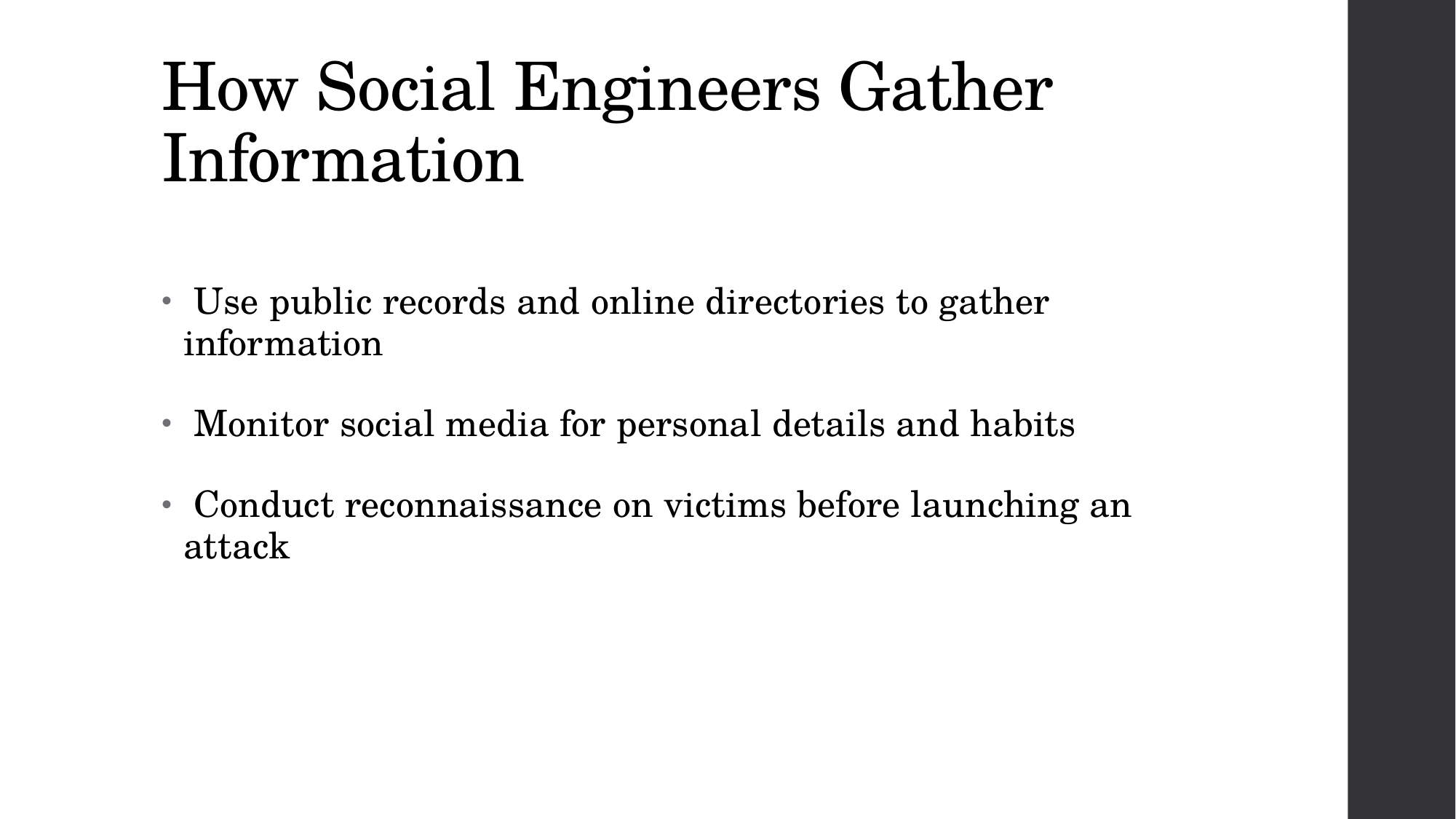

# How Social Engineers Gather Information

 Use public records and online directories to gather information
 Monitor social media for personal details and habits
 Conduct reconnaissance on victims before launching an attack